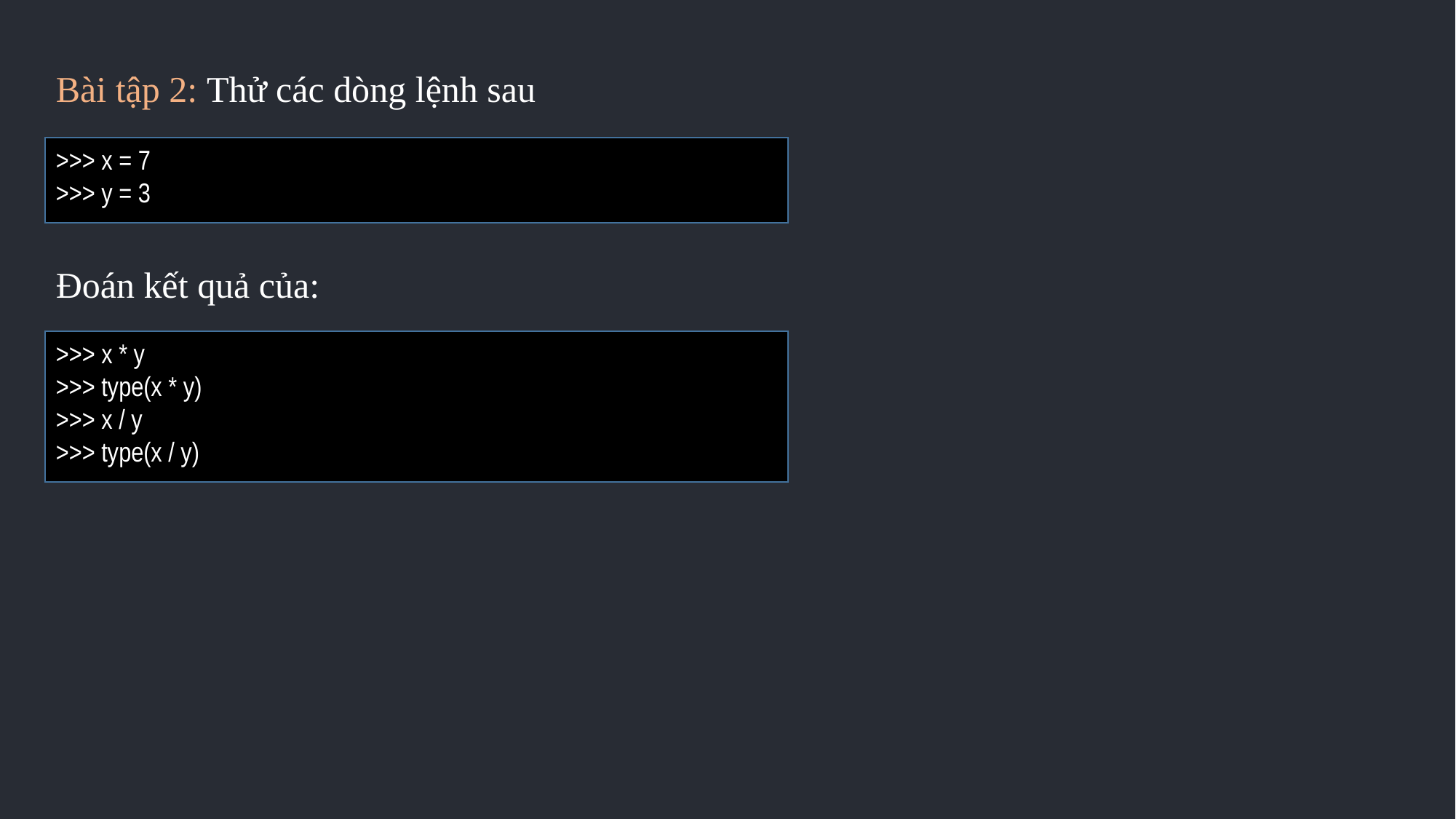

Bài tập 2: Thử các dòng lệnh sau
>>> x = 7
>>> y = 3
Đoán kết quả của:
>>> x * y
>>> type(x * y)
>>> x / y
>>> type(x / y)